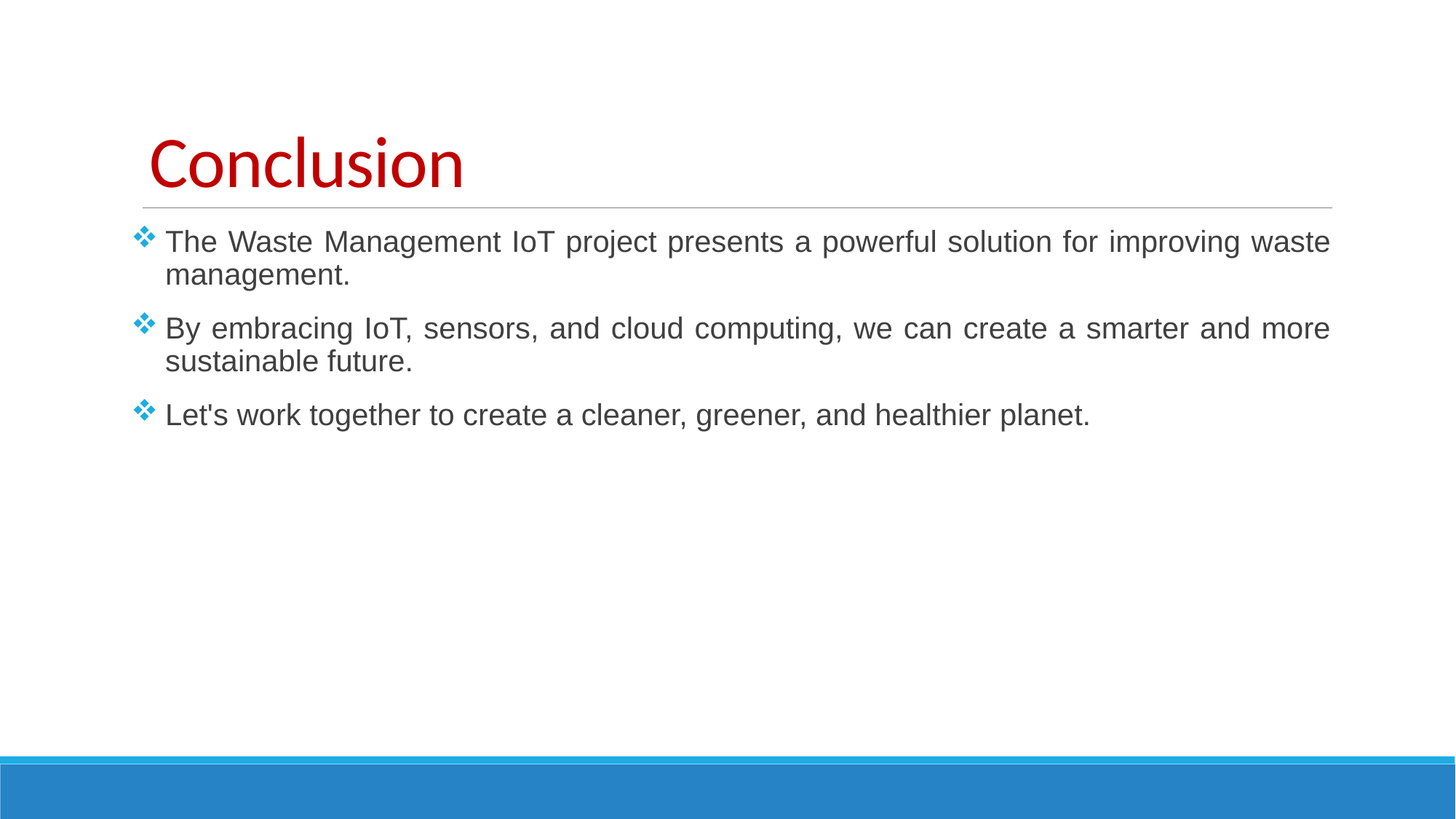

# Conclusion
The Waste Management IoT project presents a powerful solution for improving waste management.
By embracing IoT, sensors, and cloud computing, we can create a smarter and more sustainable future.
Let's work together to create a cleaner, greener, and healthier planet.